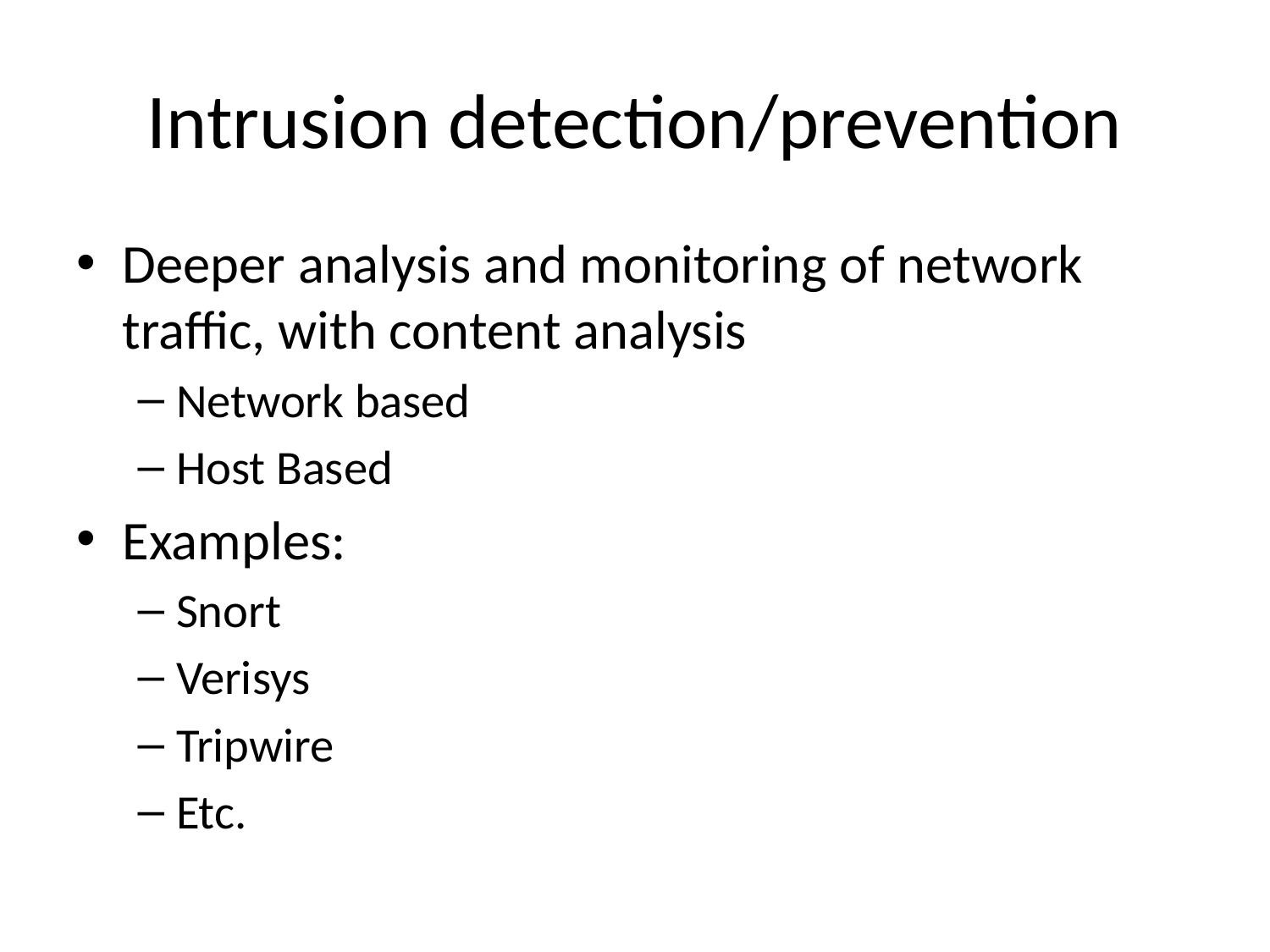

# Intrusion detection/prevention
Deeper analysis and monitoring of network traffic, with content analysis
Network based
Host Based
Examples:
Snort
Verisys
Tripwire
Etc.